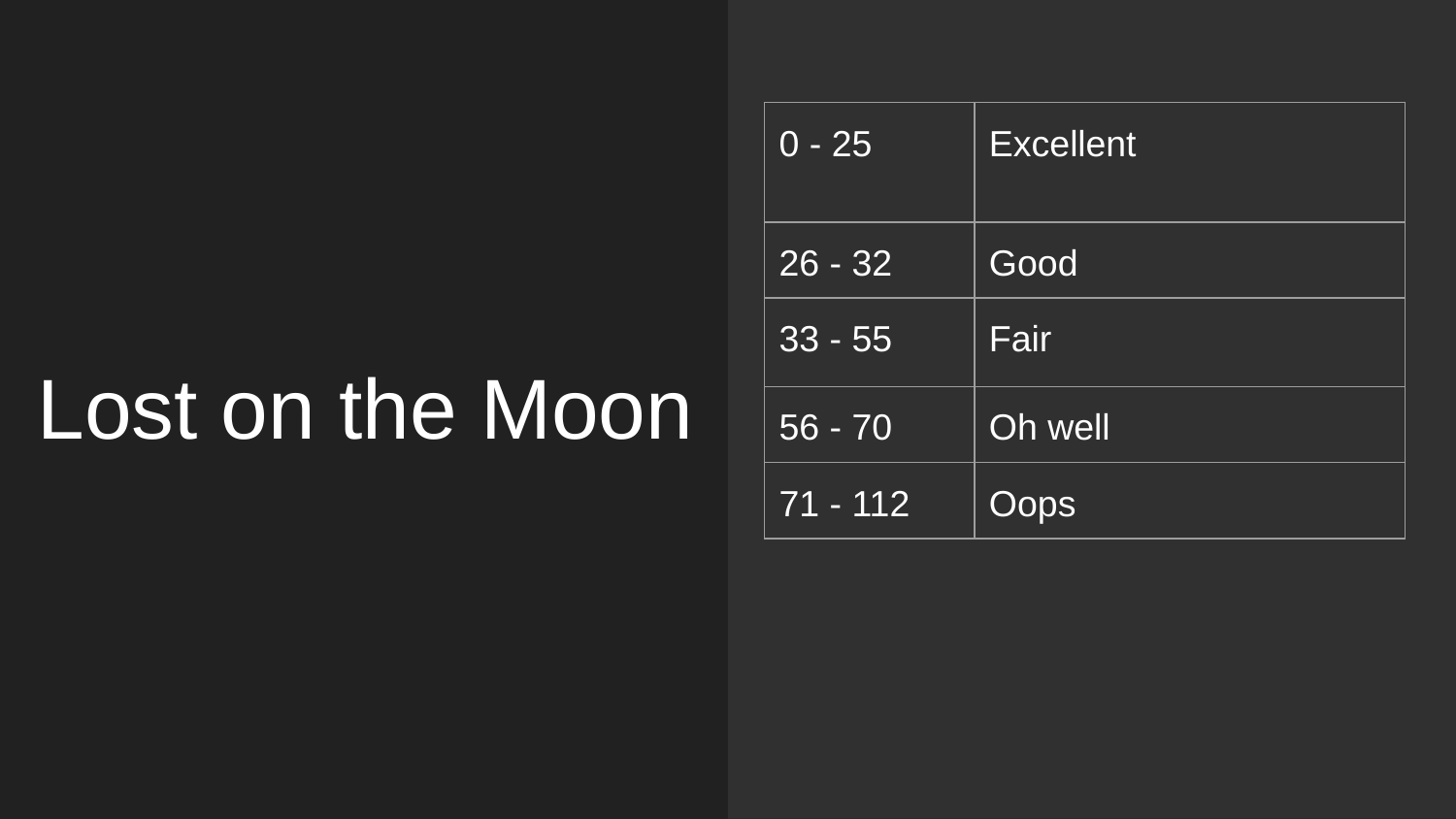

| 0 - 25 | Excellent |
| --- | --- |
| 26 - 32 | Good |
| 33 - 55 | Fair |
| 56 - 70 | Oh well |
| 71 - 112 | Oops |
# Lost on the Moon